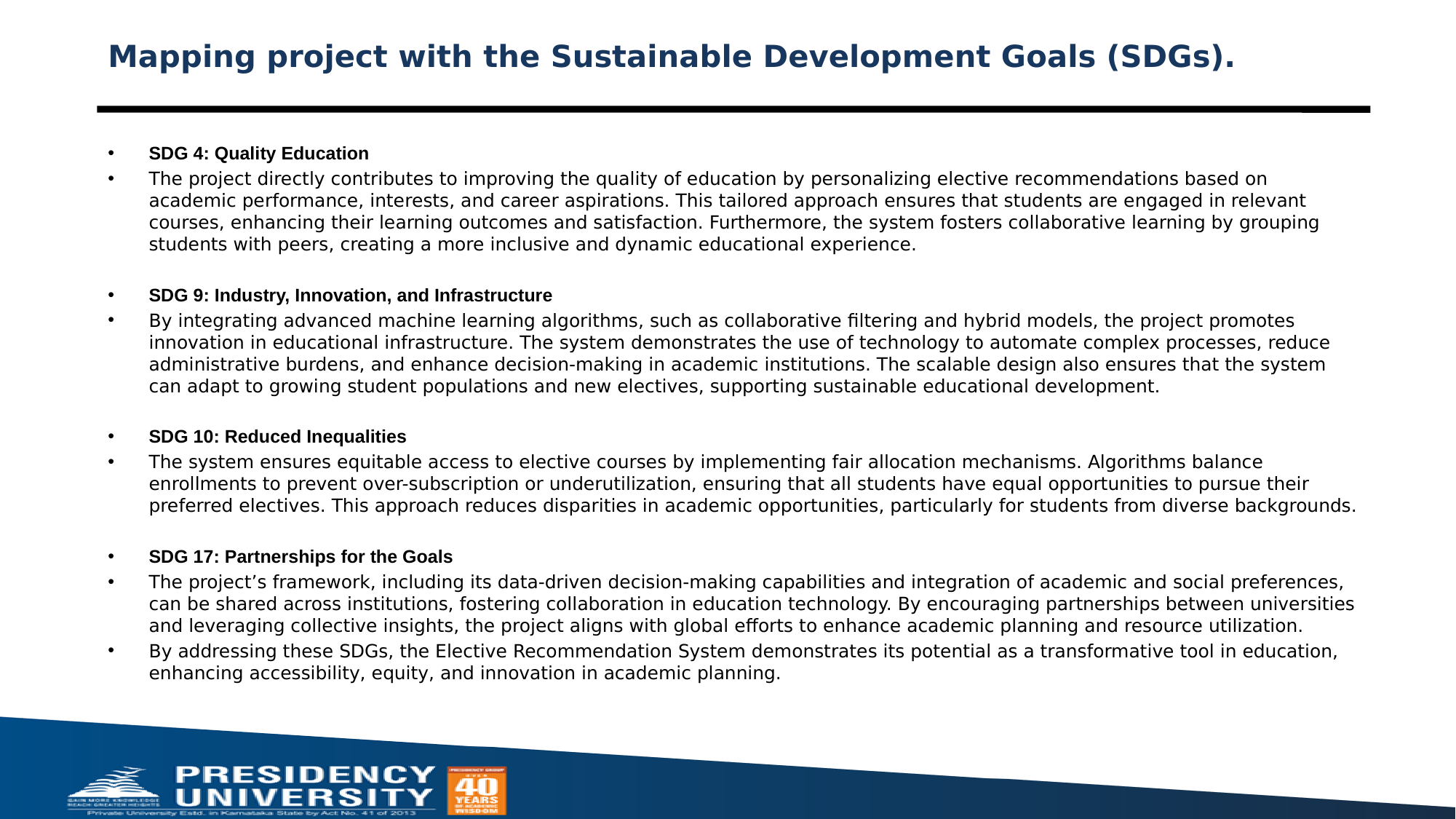

# Mapping project with the Sustainable Development Goals (SDGs).
SDG 4: Quality Education
The project directly contributes to improving the quality of education by personalizing elective recommendations based on academic performance, interests, and career aspirations. This tailored approach ensures that students are engaged in relevant courses, enhancing their learning outcomes and satisfaction. Furthermore, the system fosters collaborative learning by grouping students with peers, creating a more inclusive and dynamic educational experience.

SDG 9: Industry, Innovation, and Infrastructure
By integrating advanced machine learning algorithms, such as collaborative filtering and hybrid models, the project promotes innovation in educational infrastructure. The system demonstrates the use of technology to automate complex processes, reduce administrative burdens, and enhance decision-making in academic institutions. The scalable design also ensures that the system can adapt to growing student populations and new electives, supporting sustainable educational development.

SDG 10: Reduced Inequalities
The system ensures equitable access to elective courses by implementing fair allocation mechanisms. Algorithms balance enrollments to prevent over-subscription or underutilization, ensuring that all students have equal opportunities to pursue their preferred electives. This approach reduces disparities in academic opportunities, particularly for students from diverse backgrounds.

SDG 17: Partnerships for the Goals
The project’s framework, including its data-driven decision-making capabilities and integration of academic and social preferences, can be shared across institutions, fostering collaboration in education technology. By encouraging partnerships between universities and leveraging collective insights, the project aligns with global efforts to enhance academic planning and resource utilization.
By addressing these SDGs, the Elective Recommendation System demonstrates its potential as a transformative tool in education, enhancing accessibility, equity, and innovation in academic planning.